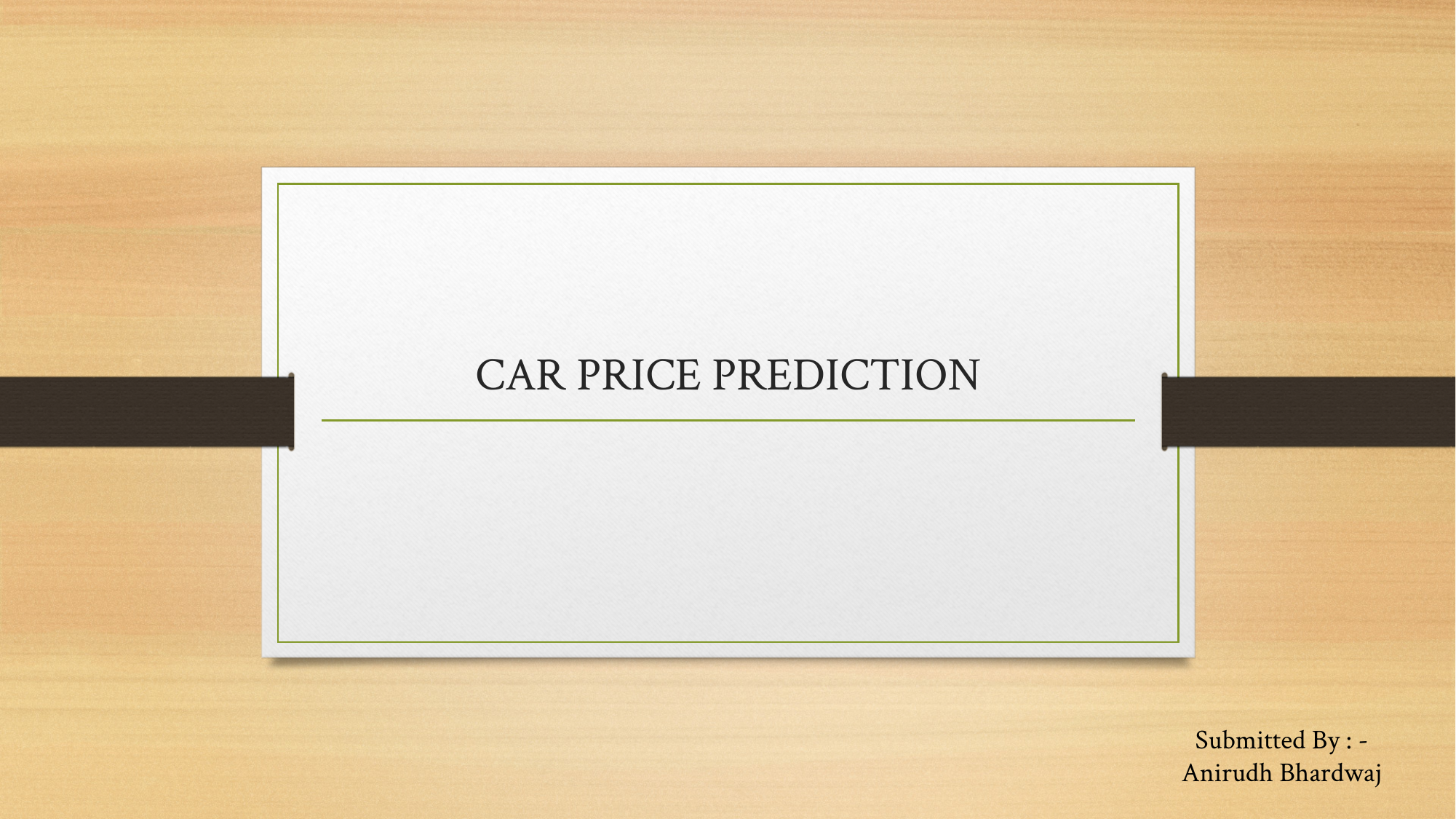

# CAR PRICE PREDICTION
Submitted By : -
Anirudh Bhardwaj